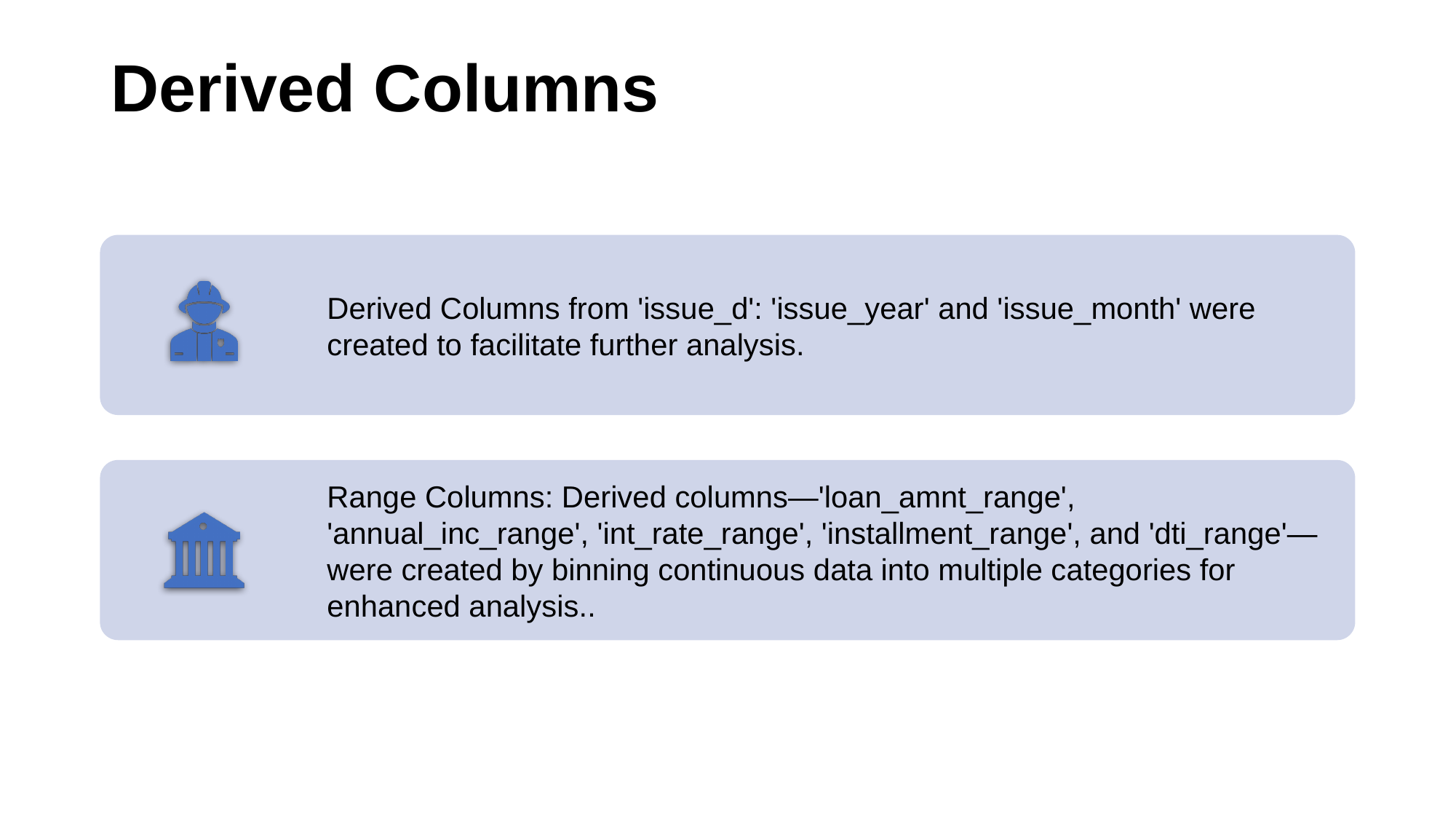

# Derived Columns
Derived Columns from 'issue_d': 'issue_year' and 'issue_month' were created to facilitate further analysis.
Range Columns: Derived columns—'loan_amnt_range', 'annual_inc_range', 'int_rate_range', 'installment_range', and 'dti_range'—were created by binning continuous data into multiple categories for enhanced analysis..